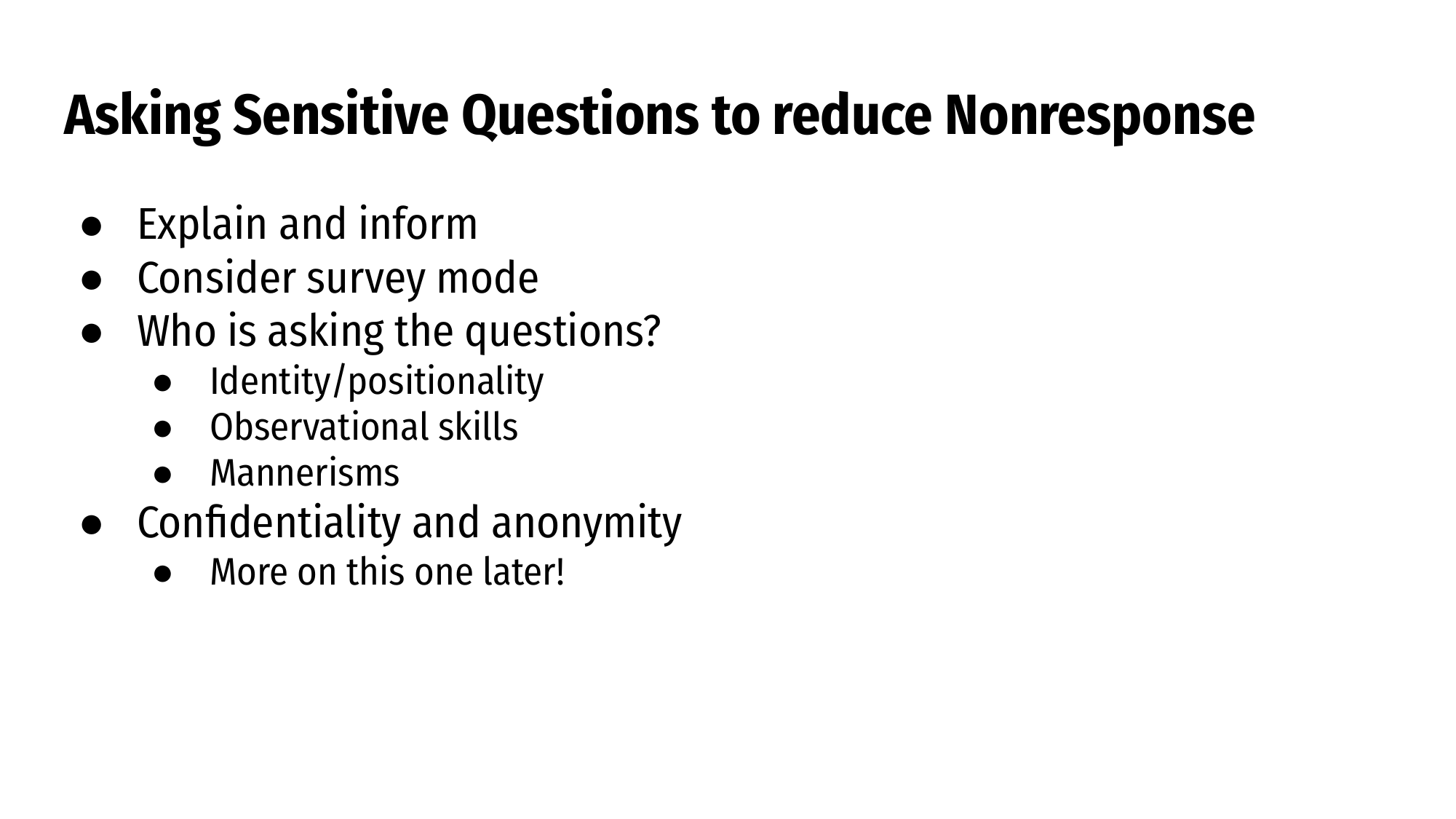

# Asking Sensitive Questions to reduce Nonresponse
Explain and inform
Consider survey mode
Who is asking the questions?
Identity/positionality
Observational skills
Mannerisms
Confidentiality and anonymity
More on this one later!